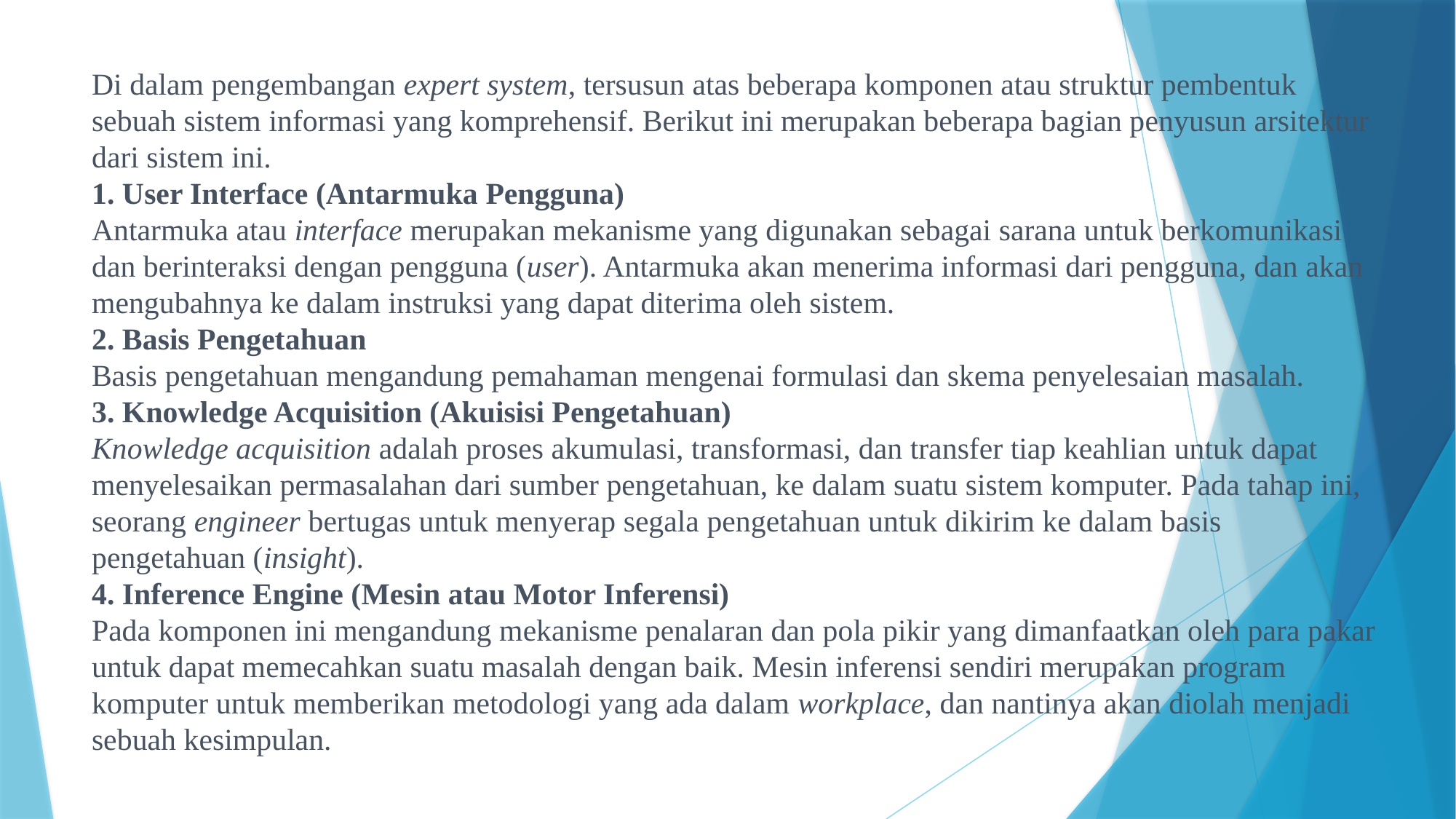

# Di dalam pengembangan expert system, tersusun atas beberapa komponen atau struktur pembentuk sebuah sistem informasi yang komprehensif. Berikut ini merupakan beberapa bagian penyusun arsitektur dari sistem ini. 1. User Interface (Antarmuka Pengguna) Antarmuka atau interface merupakan mekanisme yang digunakan sebagai sarana untuk berkomunikasi dan berinteraksi dengan pengguna (user). Antarmuka akan menerima informasi dari pengguna, dan akan mengubahnya ke dalam instruksi yang dapat diterima oleh sistem. 2. Basis Pengetahuan Basis pengetahuan mengandung pemahaman mengenai formulasi dan skema penyelesaian masalah. 3. Knowledge Acquisition (Akuisisi Pengetahuan) Knowledge acquisition adalah proses akumulasi, transformasi, dan transfer tiap keahlian untuk dapat menyelesaikan permasalahan dari sumber pengetahuan, ke dalam suatu sistem komputer. Pada tahap ini, seorang engineer bertugas untuk menyerap segala pengetahuan untuk dikirim ke dalam basis pengetahuan (insight). 4. Inference Engine (Mesin atau Motor Inferensi) Pada komponen ini mengandung mekanisme penalaran dan pola pikir yang dimanfaatkan oleh para pakar untuk dapat memecahkan suatu masalah dengan baik. Mesin inferensi sendiri merupakan program komputer untuk memberikan metodologi yang ada dalam workplace, dan nantinya akan diolah menjadi sebuah kesimpulan.